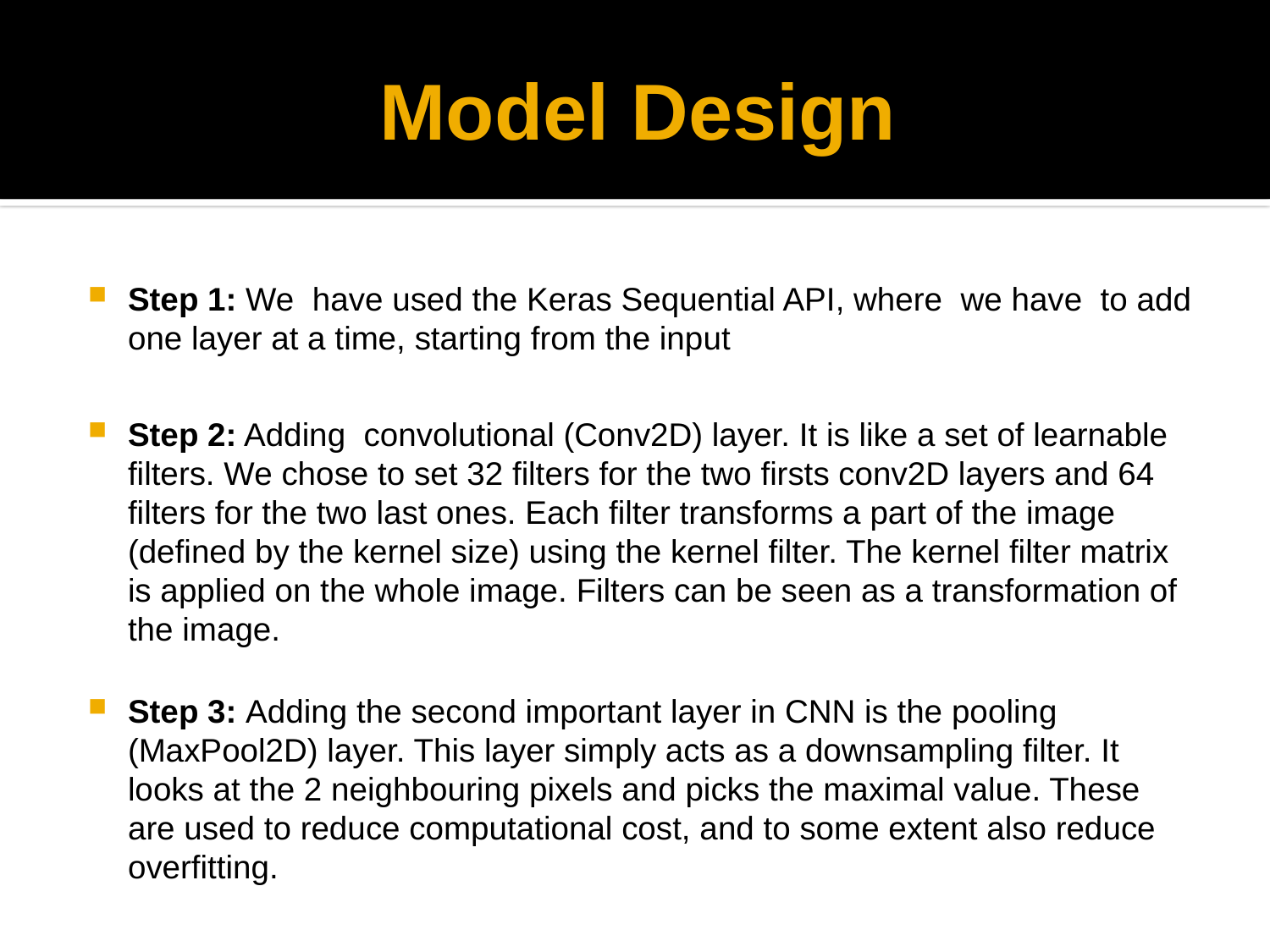

# Model Design
Step 1: We  have used the Keras Sequential API, where  we have  to add one layer at a time, starting from the input

Step 2: Adding  convolutional (Conv2D) layer. It is like a set of learnable filters. We chose to set 32 filters for the two firsts conv2D layers and 64 filters for the two last ones. Each filter transforms a part of the image (defined by the kernel size) using the kernel filter. The kernel filter matrix is applied on the whole image. Filters can be seen as a transformation of the image.

Step 3: Adding the second important layer in CNN is the pooling (MaxPool2D) layer. This layer simply acts as a downsampling filter. It looks at the 2 neighbouring pixels and picks the maximal value. These are used to reduce computational cost, and to some extent also reduce overfitting.